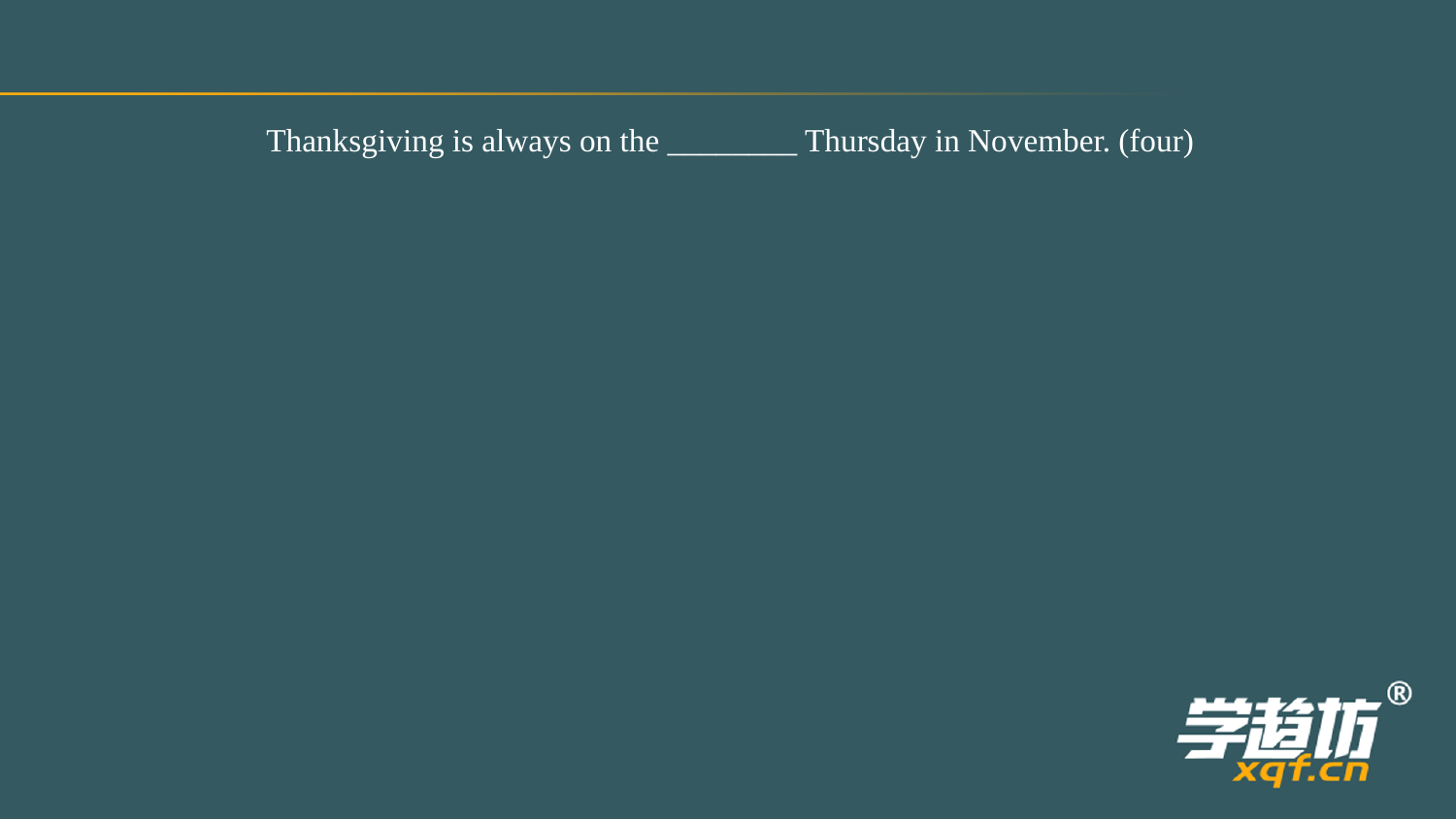

Thanksgiving is always on the ________ Thursday in November. (four)